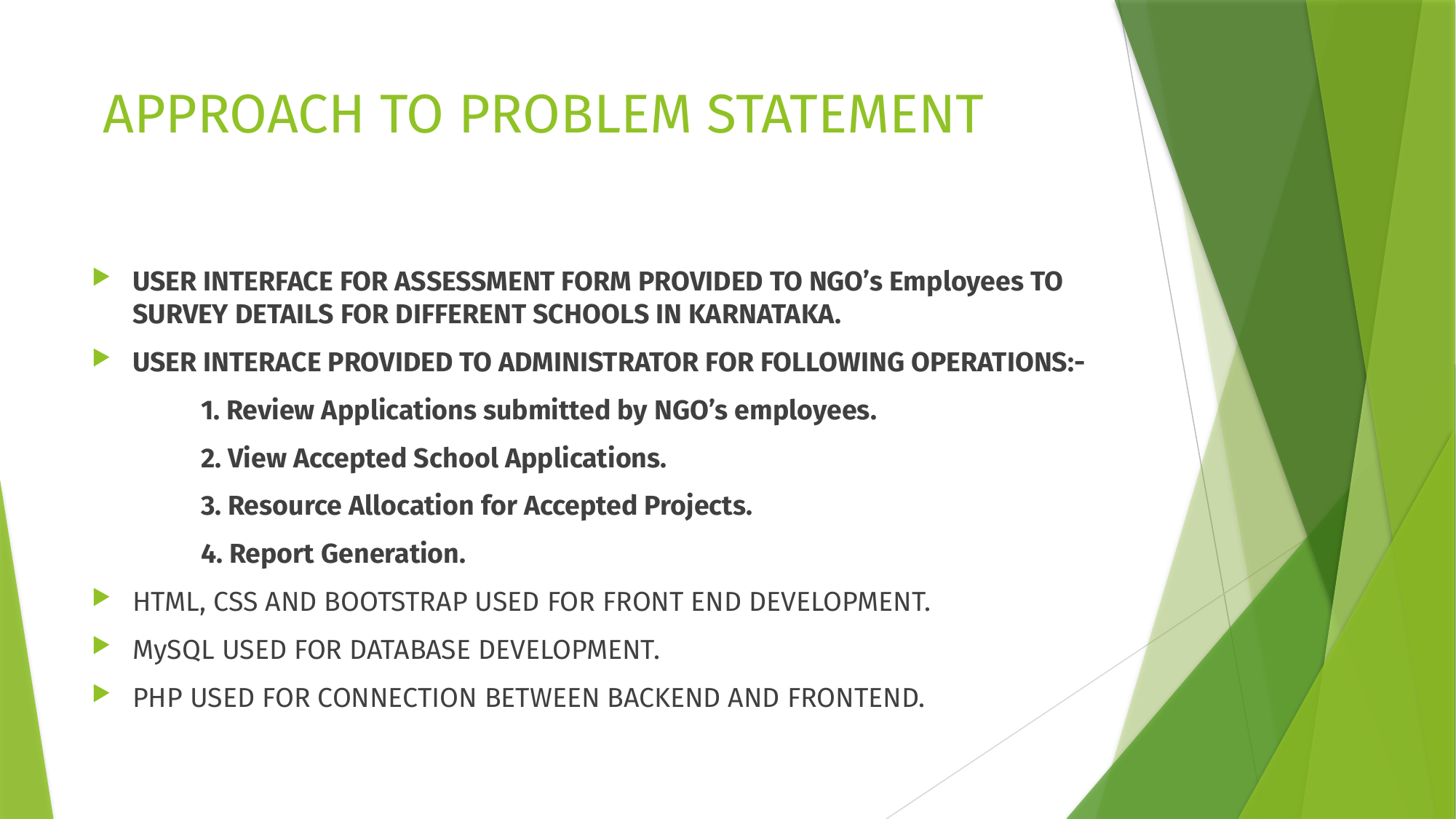

# APPROACH TO PROBLEM STATEMENT
USER INTERFACE FOR ASSESSMENT FORM PROVIDED TO NGO’s Employees TO SURVEY DETAILS FOR DIFFERENT SCHOOLS IN KARNATAKA.
USER INTERACE PROVIDED TO ADMINISTRATOR FOR FOLLOWING OPERATIONS:-
	1. Review Applications submitted by NGO’s employees.
	2. View Accepted School Applications.
	3. Resource Allocation for Accepted Projects.
	4. Report Generation.
HTML, CSS AND BOOTSTRAP USED FOR FRONT END DEVELOPMENT.
MySQL USED FOR DATABASE DEVELOPMENT.
PHP USED FOR CONNECTION BETWEEN BACKEND AND FRONTEND.